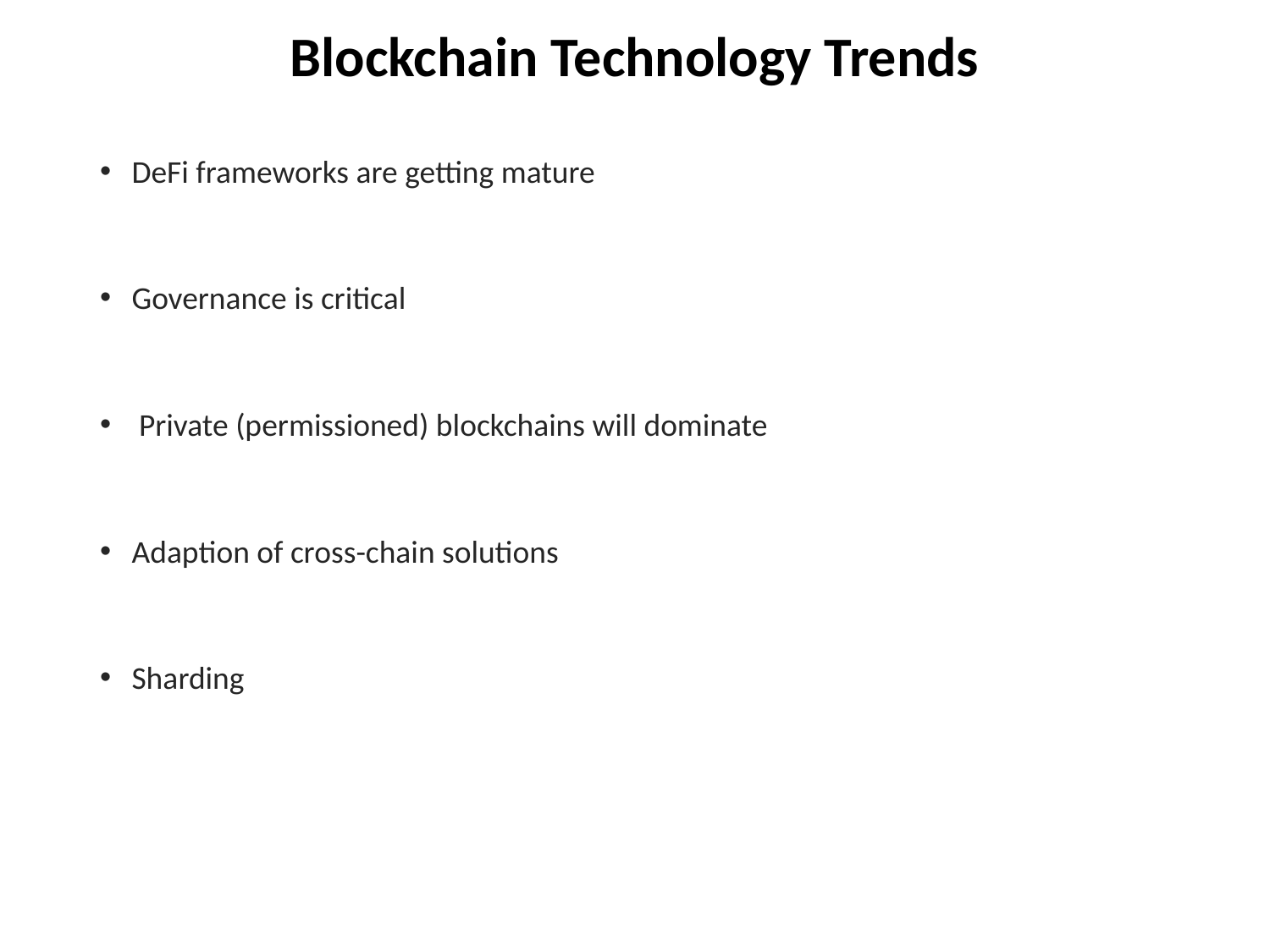

# Blockchain Technology Trends
DeFi frameworks are getting mature

Governance is critical

 Private (permissioned) blockchains will dominate

Adaption of cross-chain solutions

Sharding